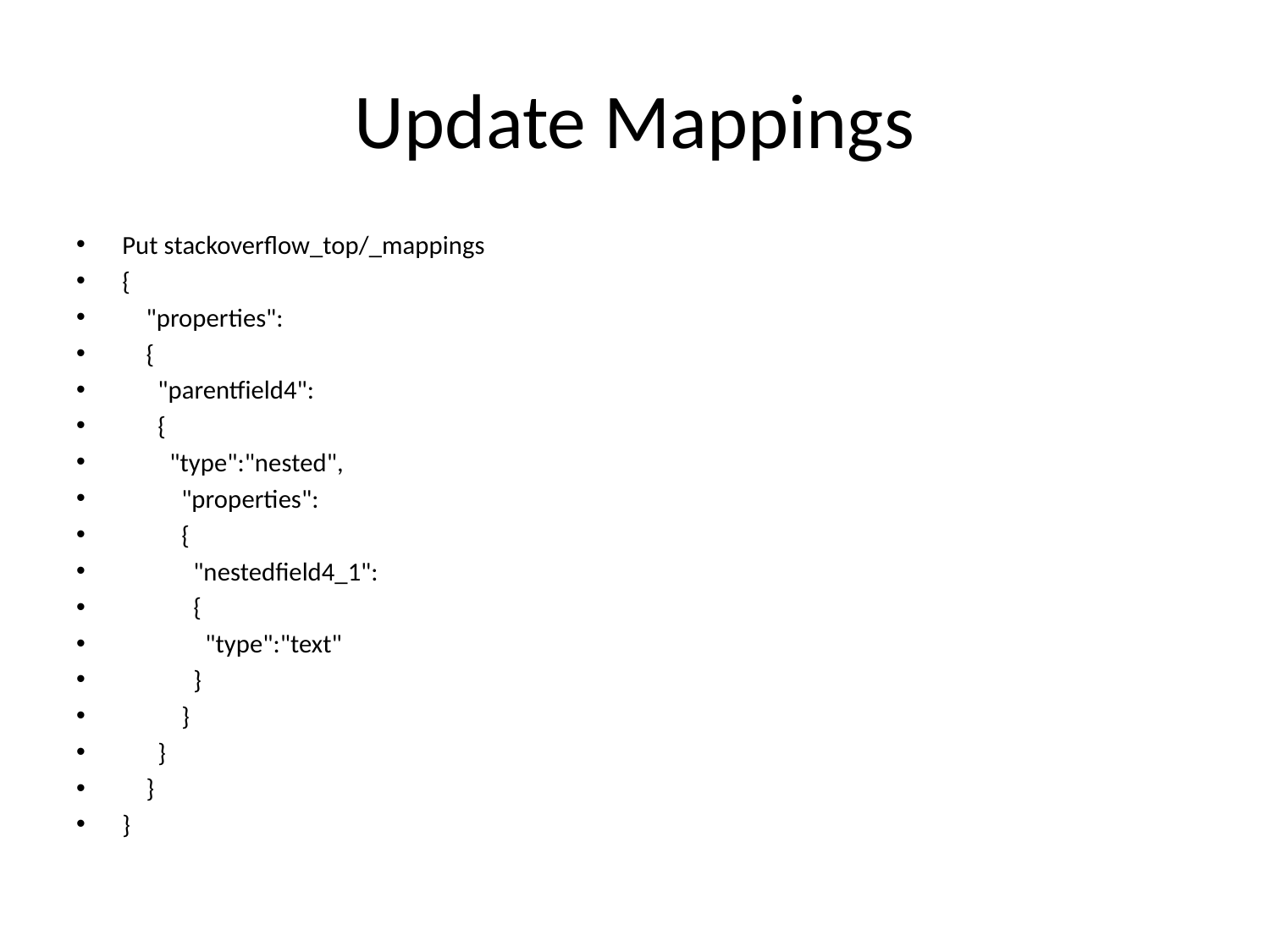

# Update Mappings
Put stackoverflow_top/_mappings
{
    "properties":
    {
      "parentfield4":
      {
        "type":"nested",
          "properties":
          {
            "nestedfield4_1":
            {
              "type":"text"
            }
          }
      }
    }
}